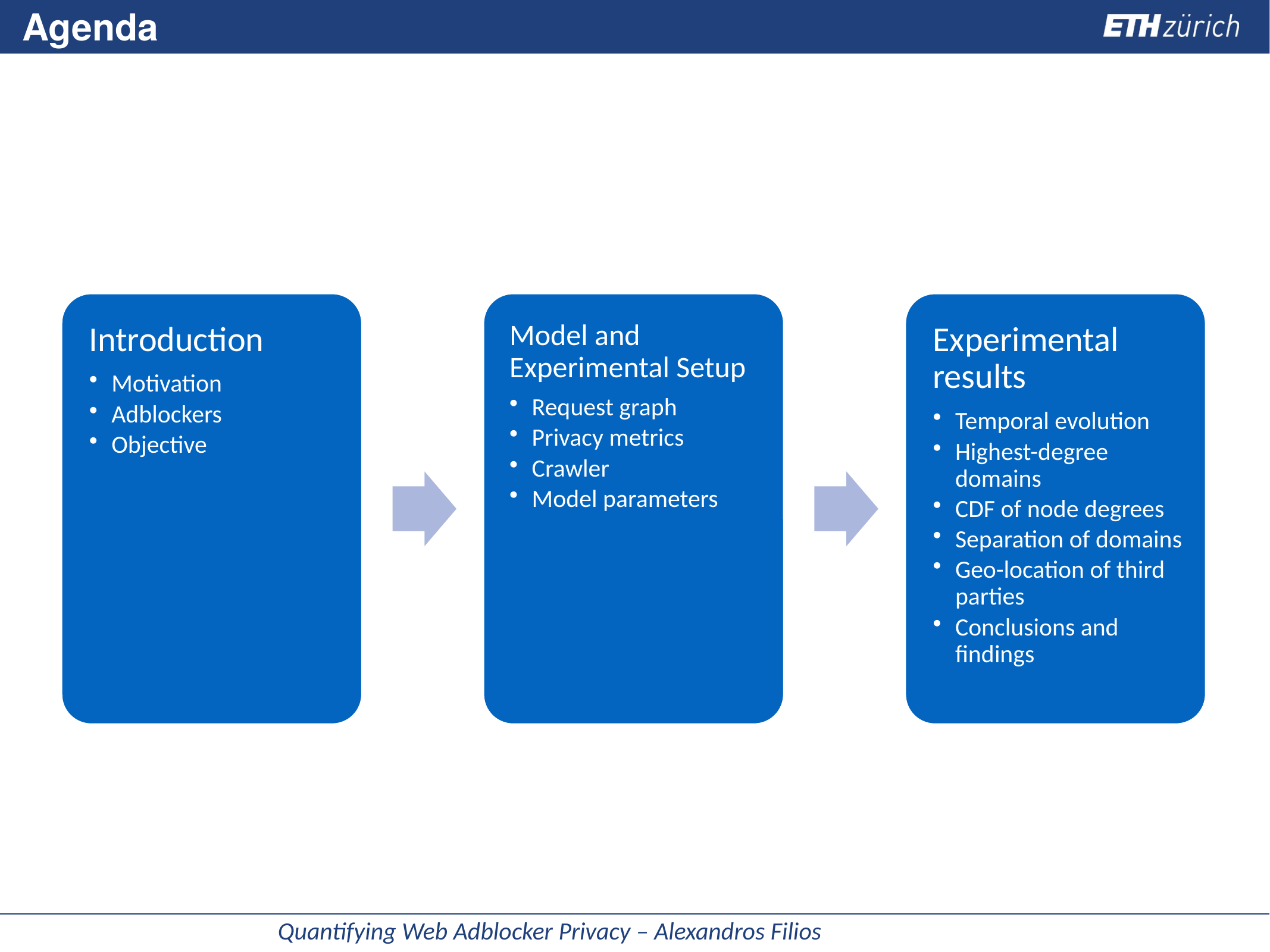

# Agenda
Introduction
Motivation
Adblockers
Objective

Model and Experimental Setup
Request graph
Privacy metrics
Crawler
Model parameters

Experimental results
Temporal evolution
Highest-degree domains
CDF of node degrees
Separation of domains
Geo-location of third parties
Conclusions and findings